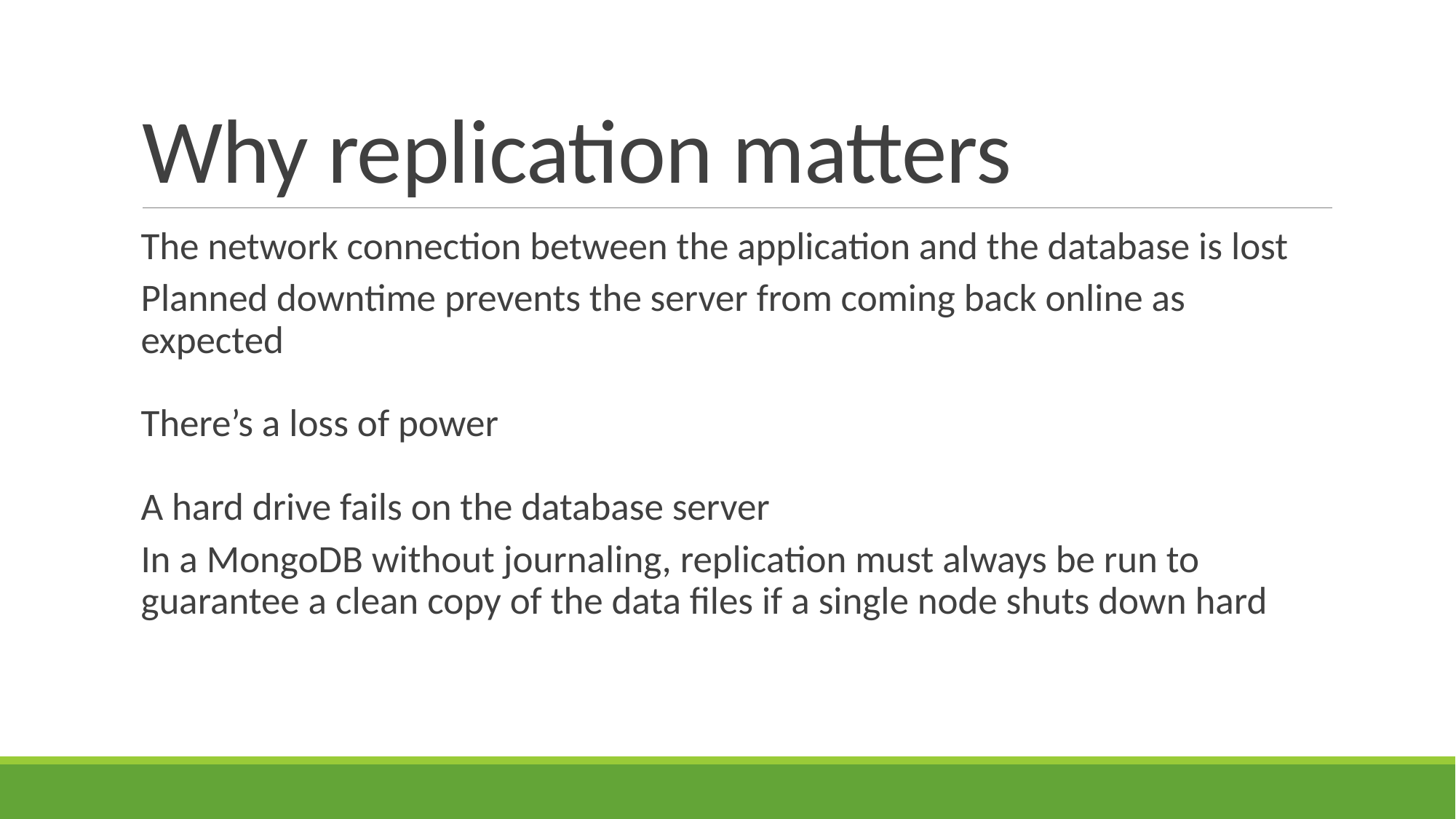

# Why replication matters
The network connection between the application and the database is lost
Planned downtime prevents the server from coming back online as expected
There’s a loss of power
A hard drive fails on the database server
In a MongoDB without journaling, replication must always be run to guarantee a clean copy of the data files if a single node shuts down hard